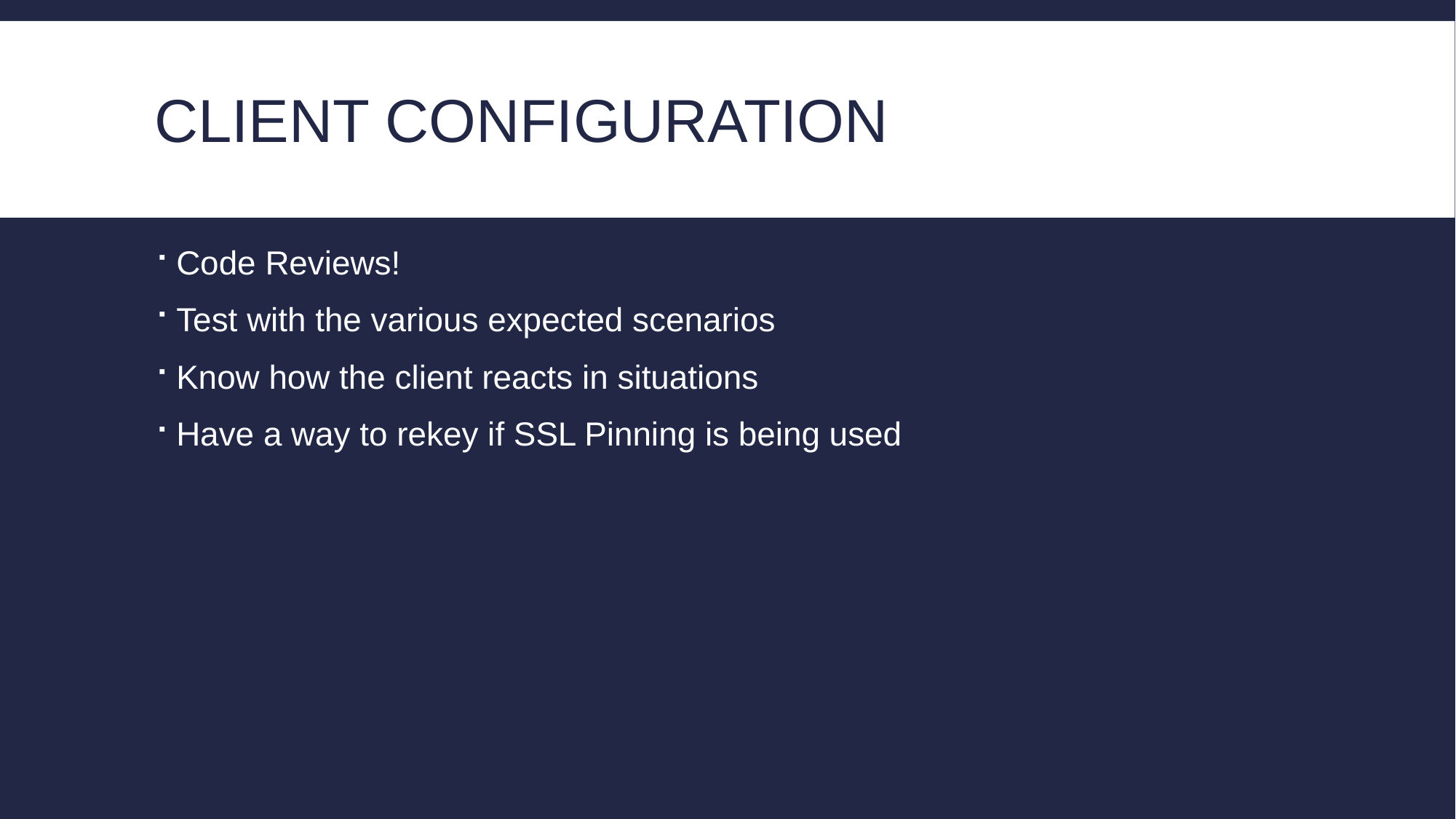

# Client Configuration
Code Reviews!
Test with the various expected scenarios
Know how the client reacts in situations
Have a way to rekey if SSL Pinning is being used